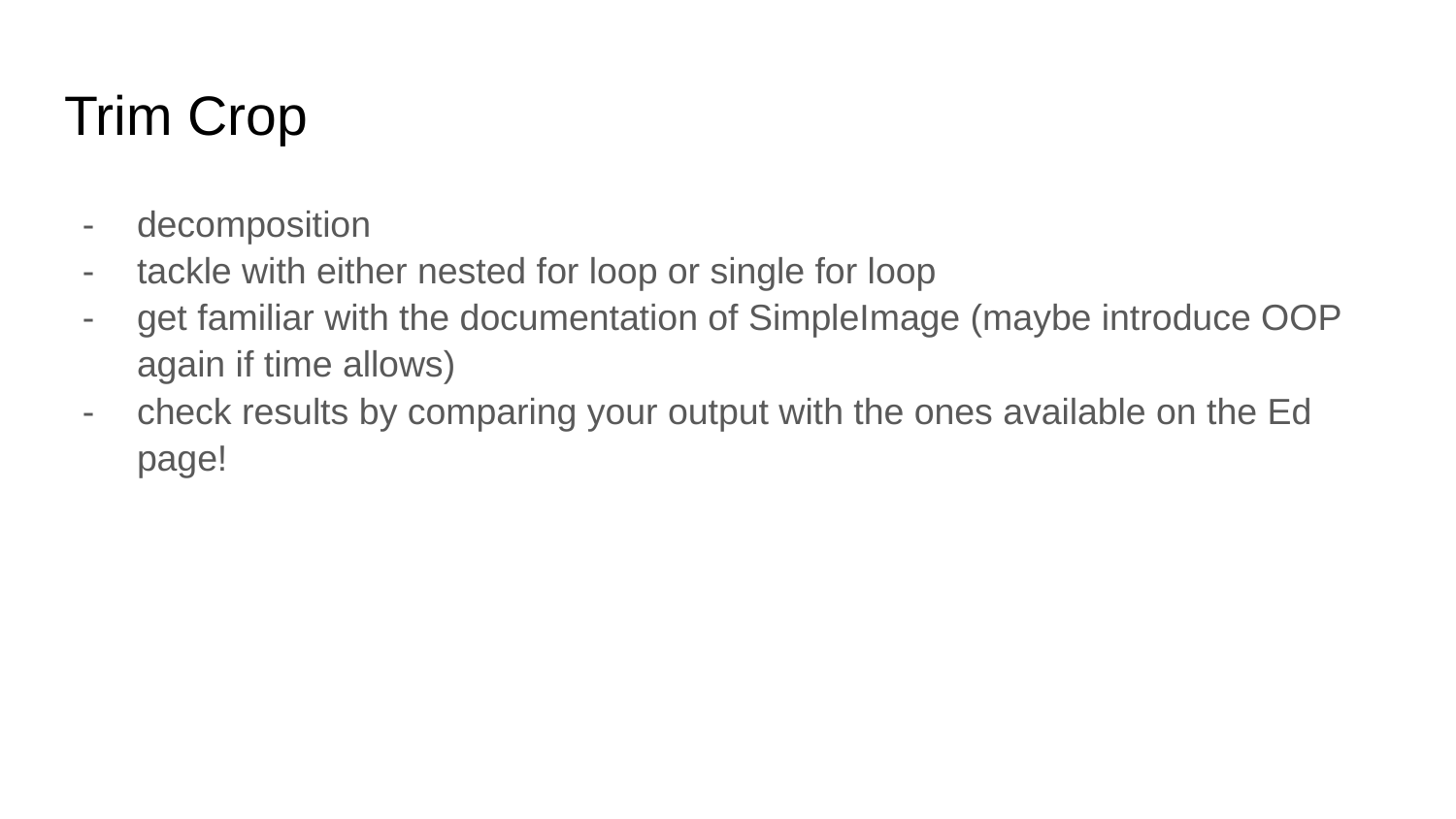

# Trim Crop
decomposition
tackle with either nested for loop or single for loop
get familiar with the documentation of SimpleImage (maybe introduce OOP again if time allows)
check results by comparing your output with the ones available on the Ed page!